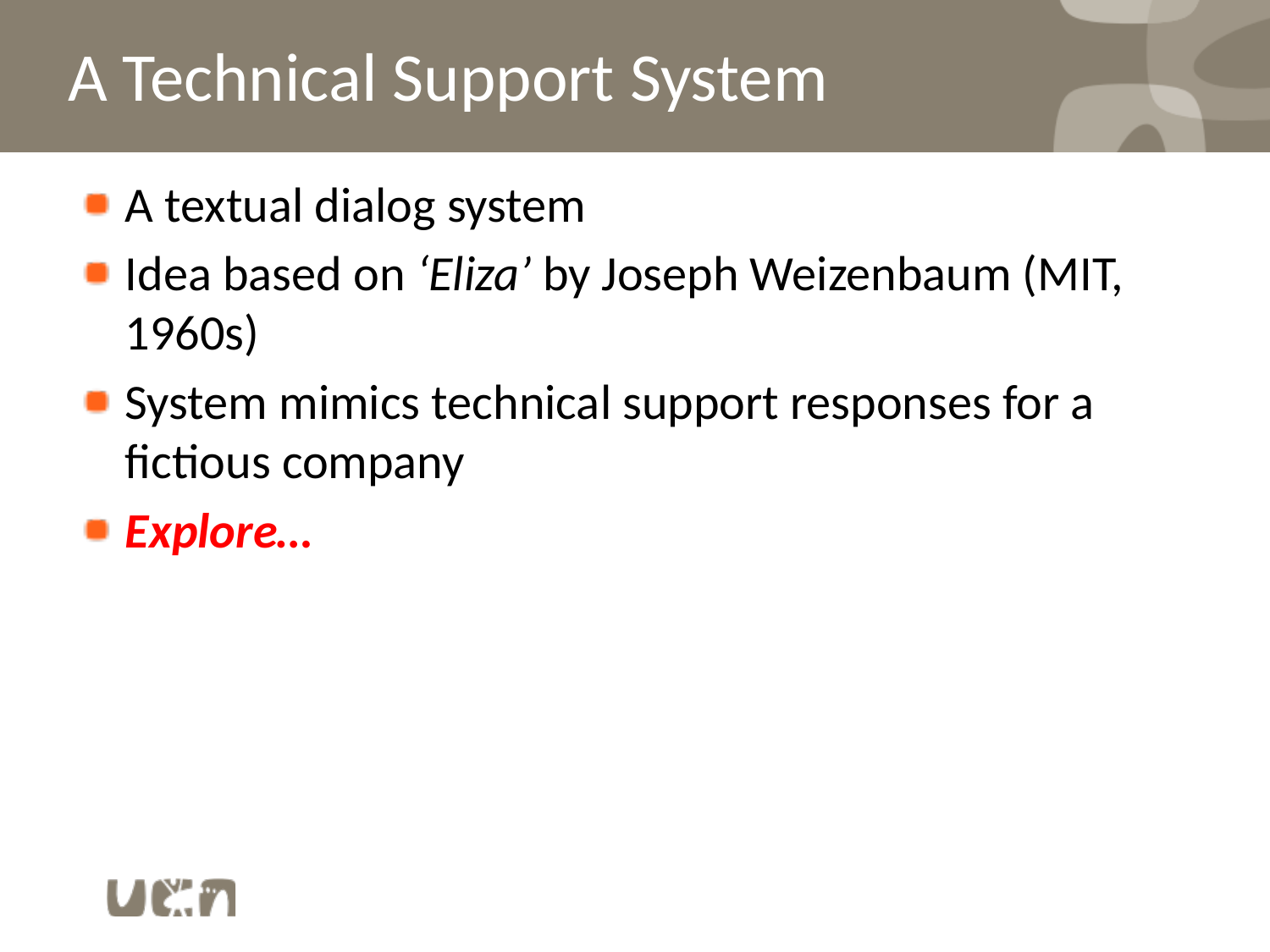

# A Technical Support System
A textual dialog system
Idea based on ‘Eliza’ by Joseph Weizenbaum (MIT, 1960s)
System mimics technical support responses for a fictious company
Explore…